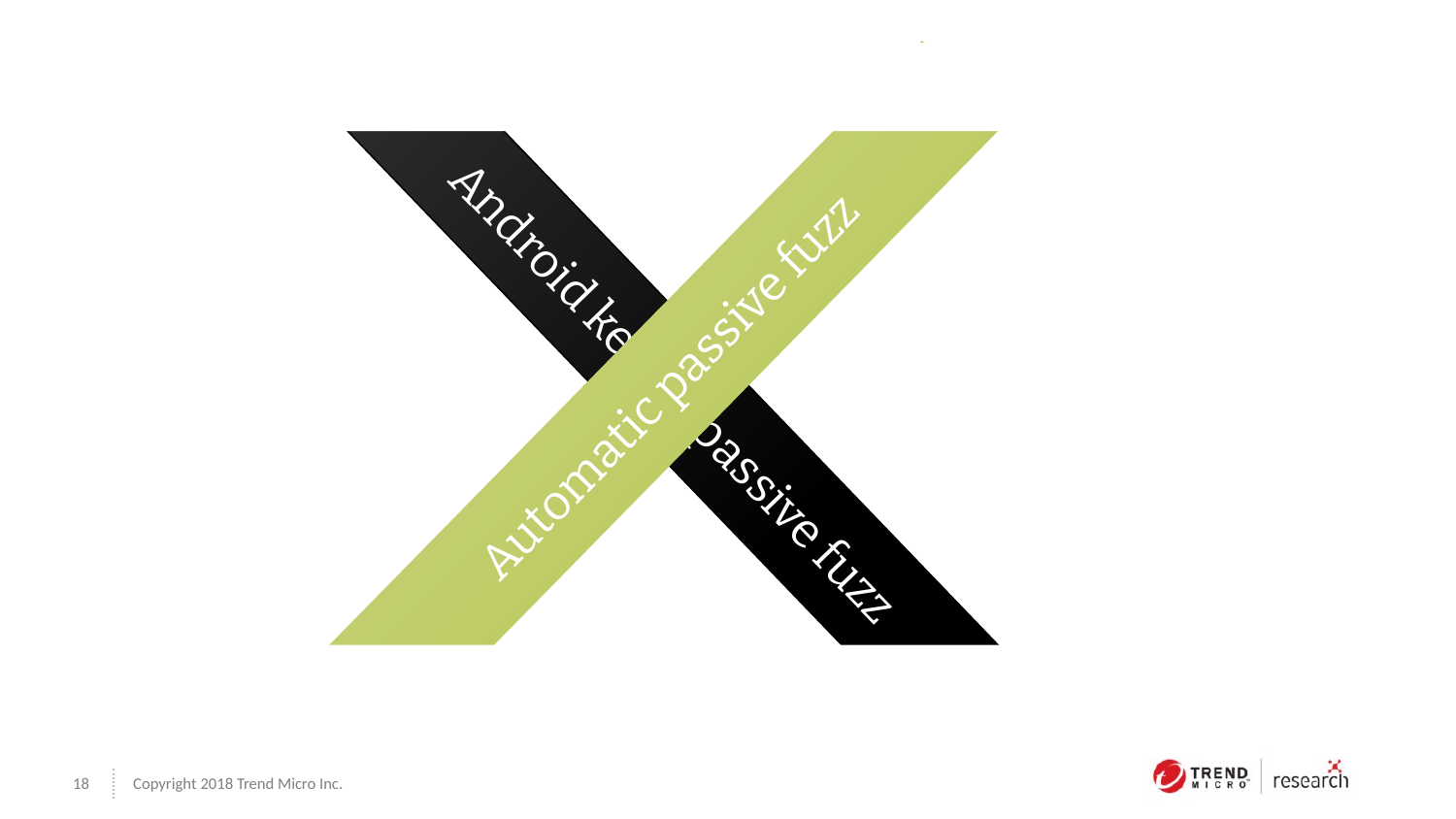

Automatic passive fuzz
Android kernel passive fuzz